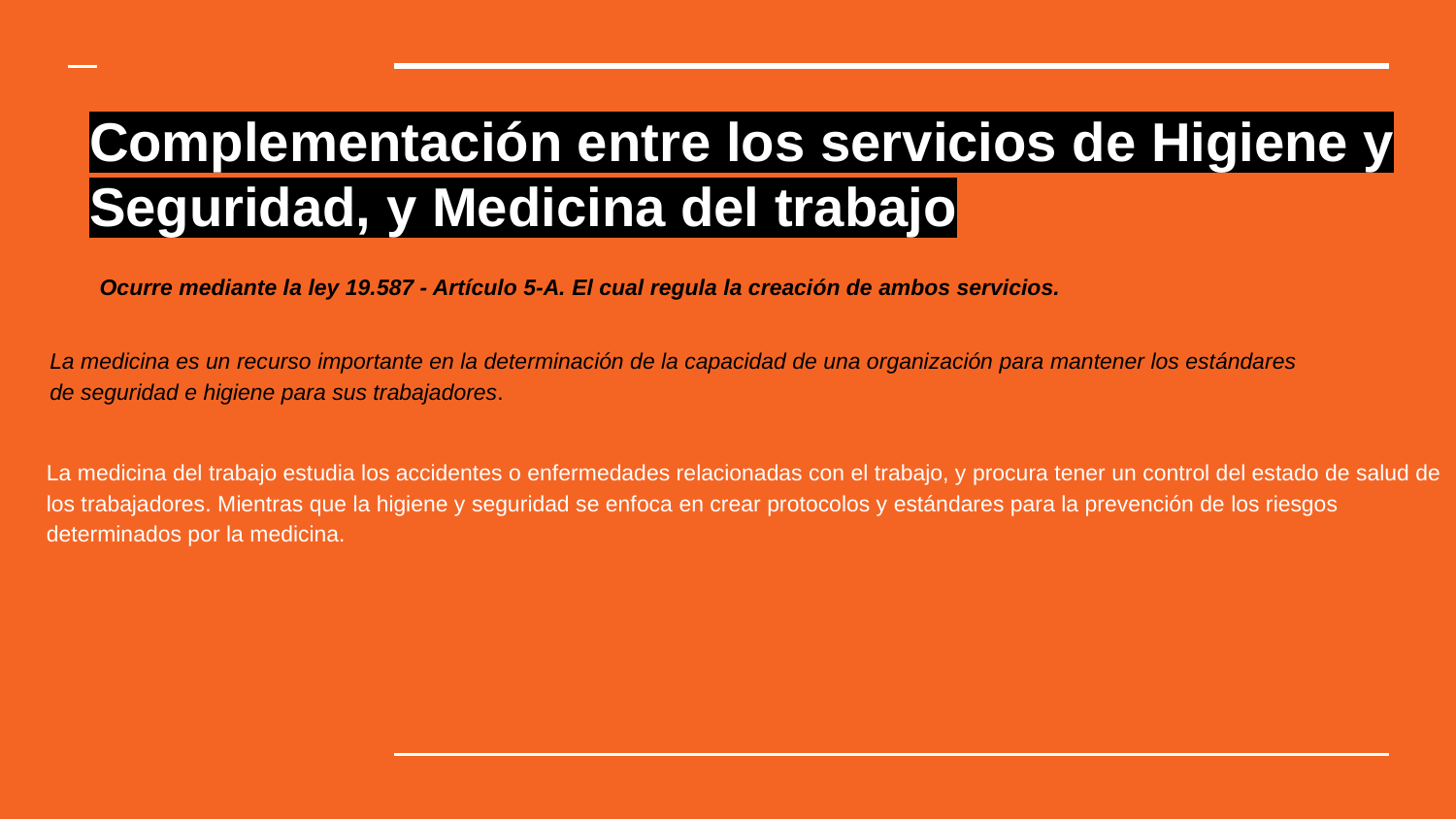

# Complementación entre los servicios de Higiene y Seguridad, y Medicina del trabajo

Ocurre mediante la ley 19.587 - Artículo 5-A. El cual regula la creación de ambos servicios.
La medicina es un recurso importante en la determinación de la capacidad de una organización para mantener los estándares de seguridad e higiene para sus trabajadores.
La medicina del trabajo estudia los accidentes o enfermedades relacionadas con el trabajo, y procura tener un control del estado de salud de los trabajadores. Mientras que la higiene y seguridad se enfoca en crear protocolos y estándares para la prevención de los riesgos determinados por la medicina.